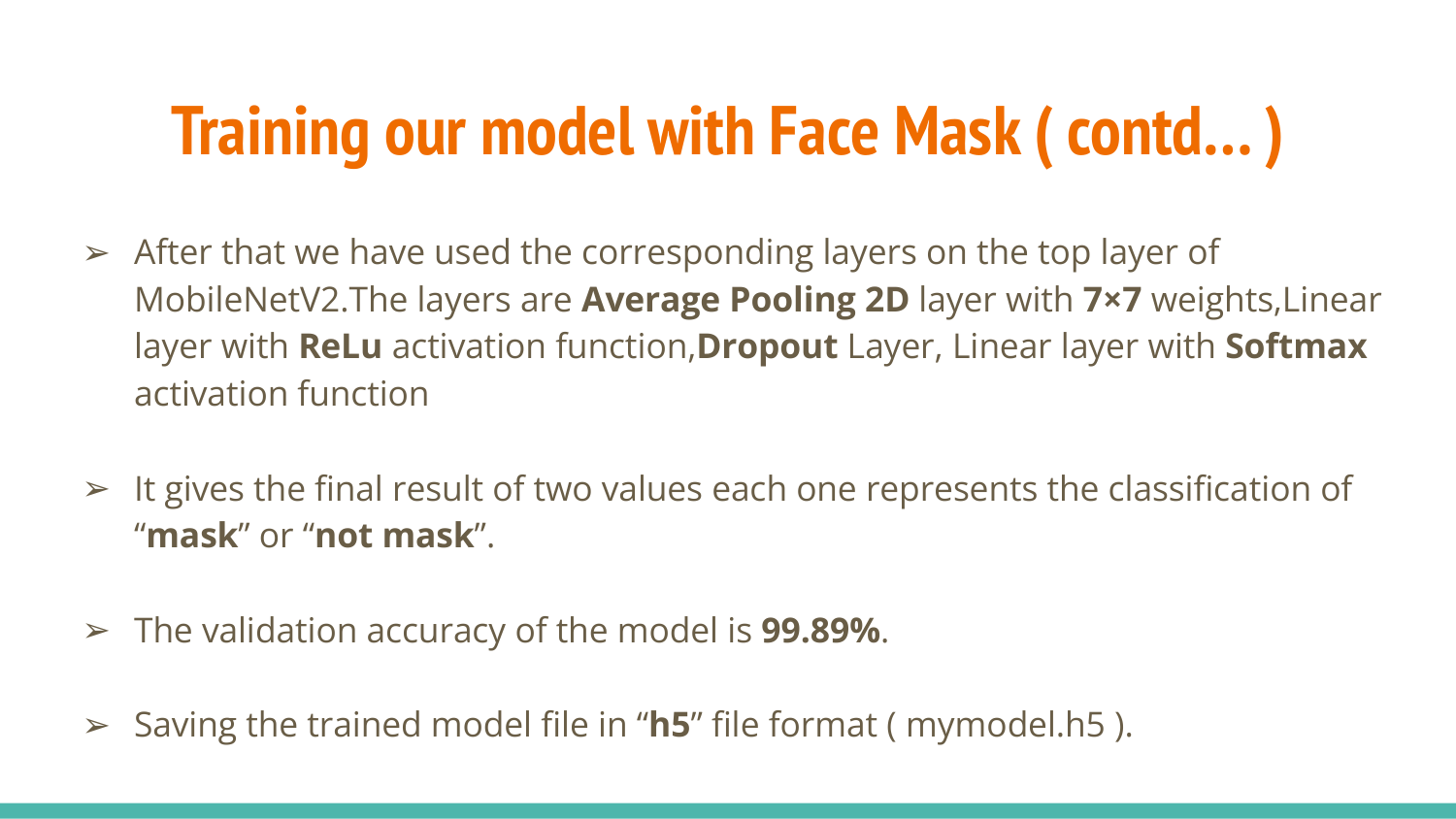

# Training our model with Face Mask ( contd… )

After that we have used the corresponding layers on the top layer of MobileNetV2.The layers are Average Pooling 2D layer with 7×7 weights,Linear layer with ReLu activation function,Dropout Layer, Linear layer with Softmax activation function
It gives the final result of two values each one represents the classification of “mask” or “not mask”.
The validation accuracy of the model is 99.89%.
Saving the trained model file in “h5” file format ( mymodel.h5 ).